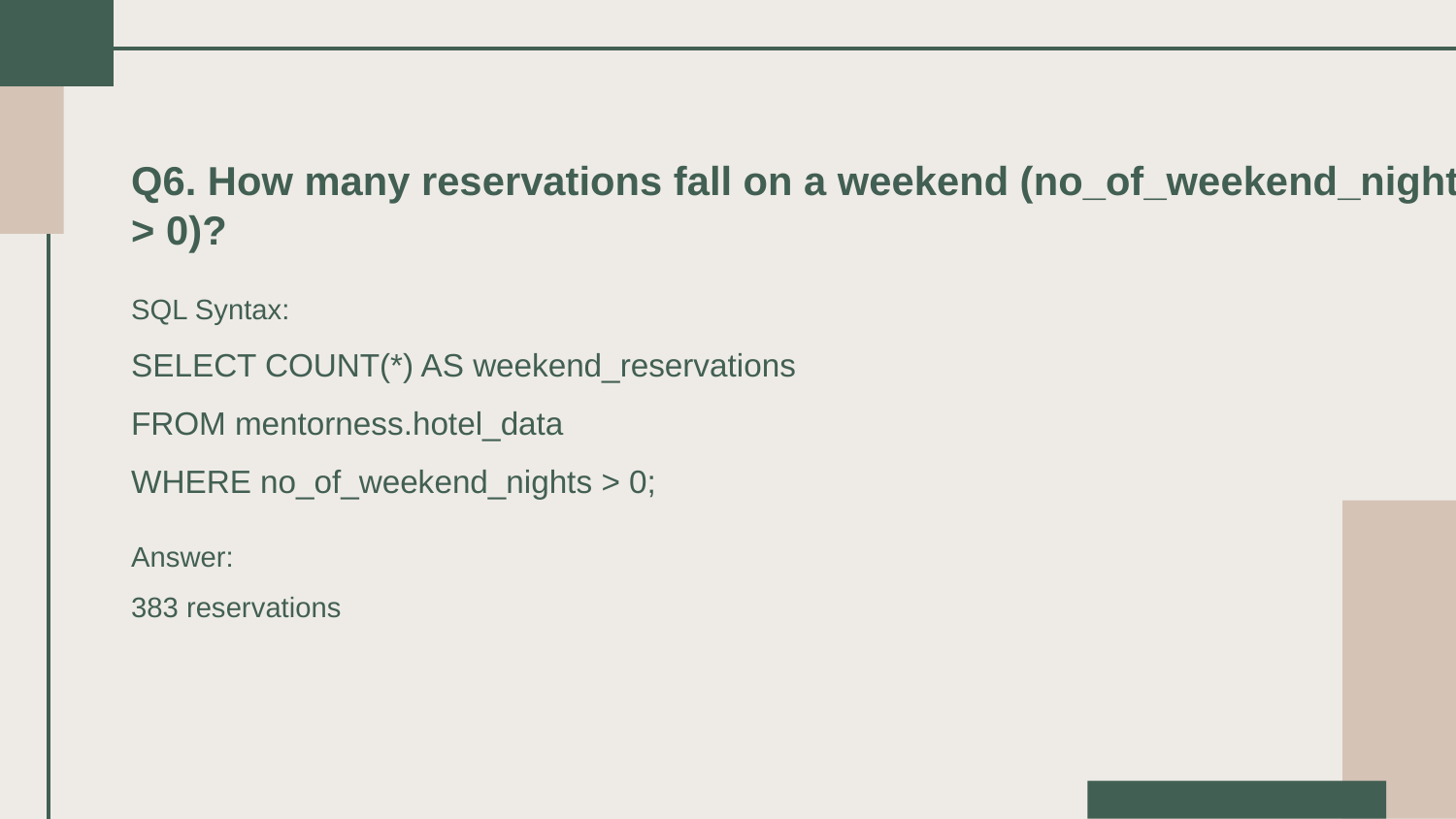

Q6. How many reservations fall on a weekend (no_of_weekend_nights > 0)?
SQL Syntax:
SELECT COUNT(*) AS weekend_reservations
FROM mentorness.hotel_data
WHERE no_of_weekend_nights > 0;

Answer:
383 reservations